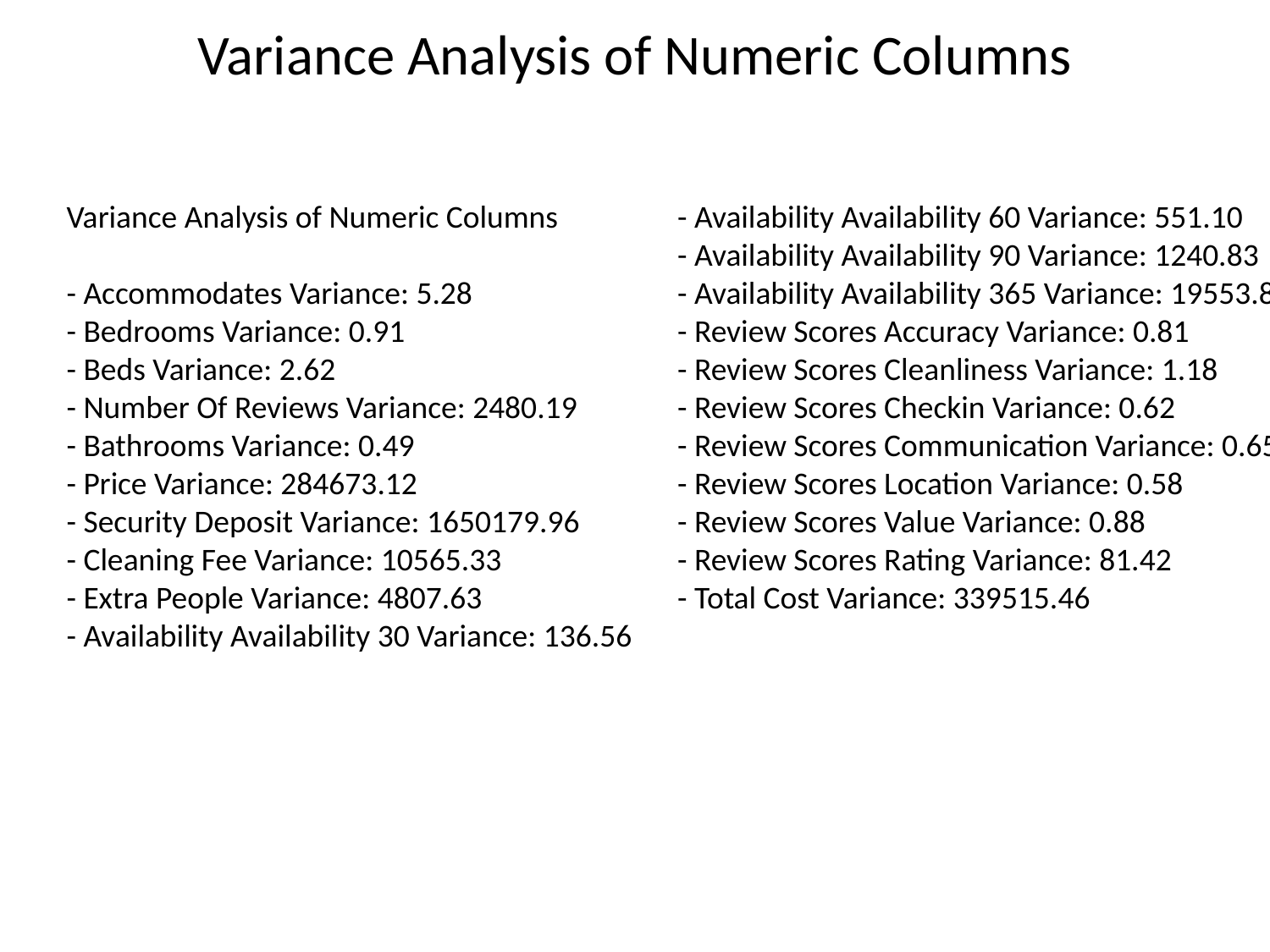

Variance Analysis of Numeric Columns
Variance Analysis of Numeric Columns

- Accommodates Variance: 5.28
- Bedrooms Variance: 0.91
- Beds Variance: 2.62
- Number Of Reviews Variance: 2480.19
- Bathrooms Variance: 0.49
- Price Variance: 284673.12
- Security Deposit Variance: 1650179.96
- Cleaning Fee Variance: 10565.33
- Extra People Variance: 4807.63
- Availability Availability 30 Variance: 136.56
- Availability Availability 60 Variance: 551.10
- Availability Availability 90 Variance: 1240.83
- Availability Availability 365 Variance: 19553.88
- Review Scores Accuracy Variance: 0.81
- Review Scores Cleanliness Variance: 1.18
- Review Scores Checkin Variance: 0.62
- Review Scores Communication Variance: 0.65
- Review Scores Location Variance: 0.58
- Review Scores Value Variance: 0.88
- Review Scores Rating Variance: 81.42
- Total Cost Variance: 339515.46